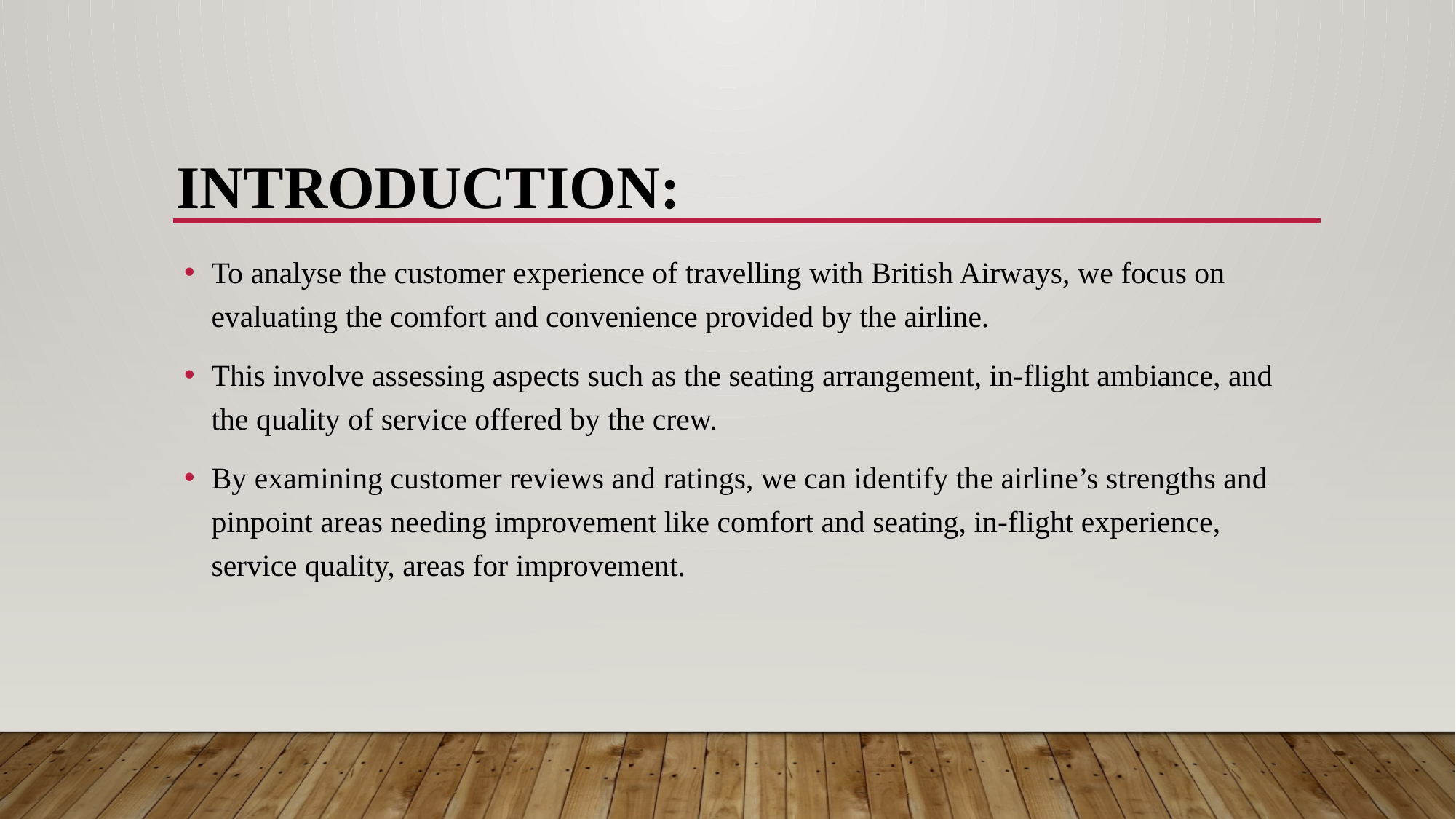

# INTRODUCTION:
To analyse the customer experience of travelling with British Airways, we focus on evaluating the comfort and convenience provided by the airline.
This involve assessing aspects such as the seating arrangement, in-flight ambiance, and the quality of service offered by the crew.
By examining customer reviews and ratings, we can identify the airline’s strengths and pinpoint areas needing improvement like comfort and seating, in-flight experience, service quality, areas for improvement.